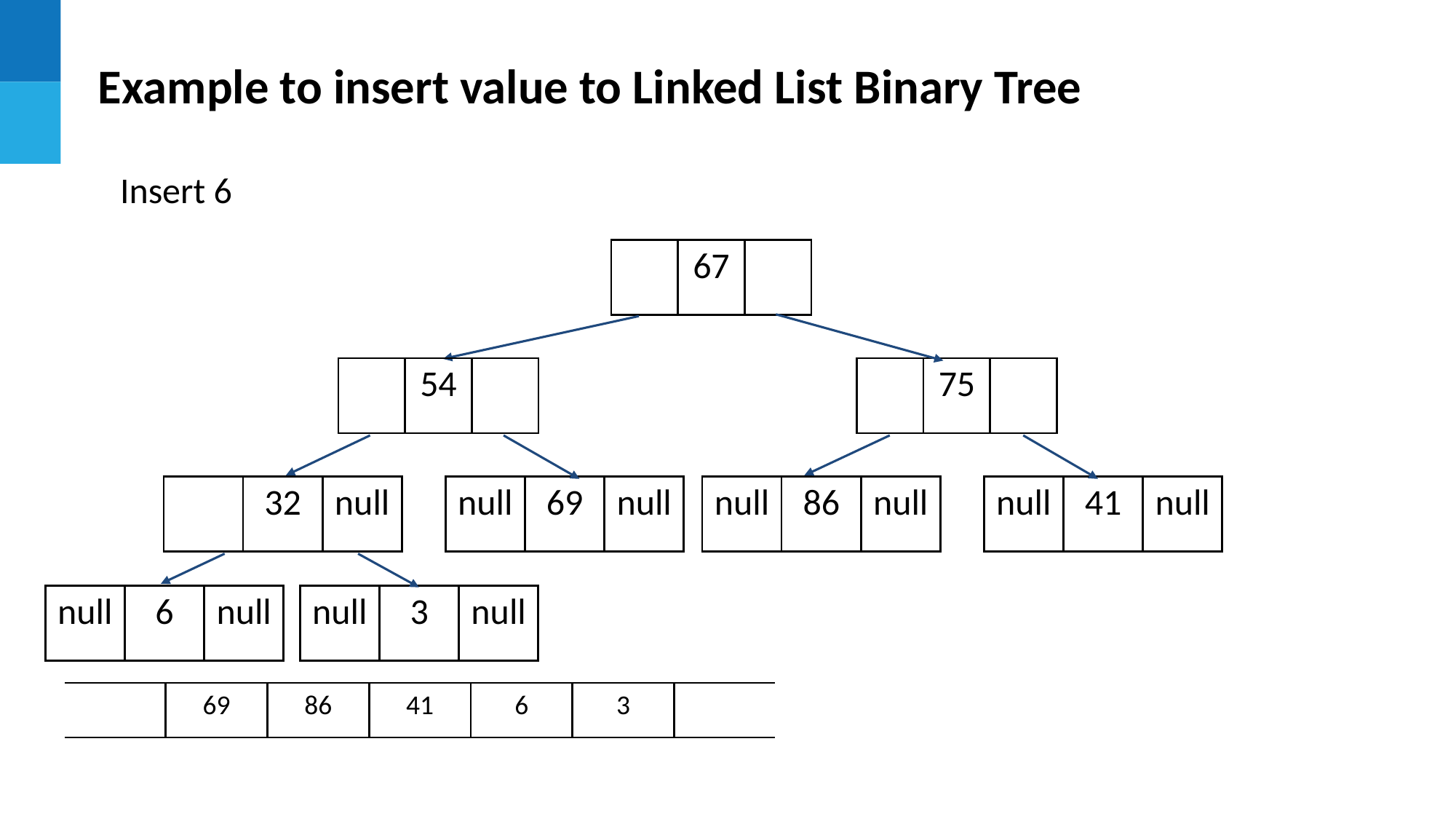

Example to insert value to Linked List Binary Tree
# Insert 6
|  | 67 |  |
| --- | --- | --- |
|  | 54 |  |
| --- | --- | --- |
|  | 75 |  |
| --- | --- | --- |
|  | 32 | null |
| --- | --- | --- |
| null | 69 | null |
| --- | --- | --- |
| null | 86 | null |
| --- | --- | --- |
| null | 41 | null |
| --- | --- | --- |
| null | 6 | null |
| --- | --- | --- |
| null | 3 | null |
| --- | --- | --- |
|  | 69 | 86 | 41 | 6 | 3 |  |
| --- | --- | --- | --- | --- | --- | --- |